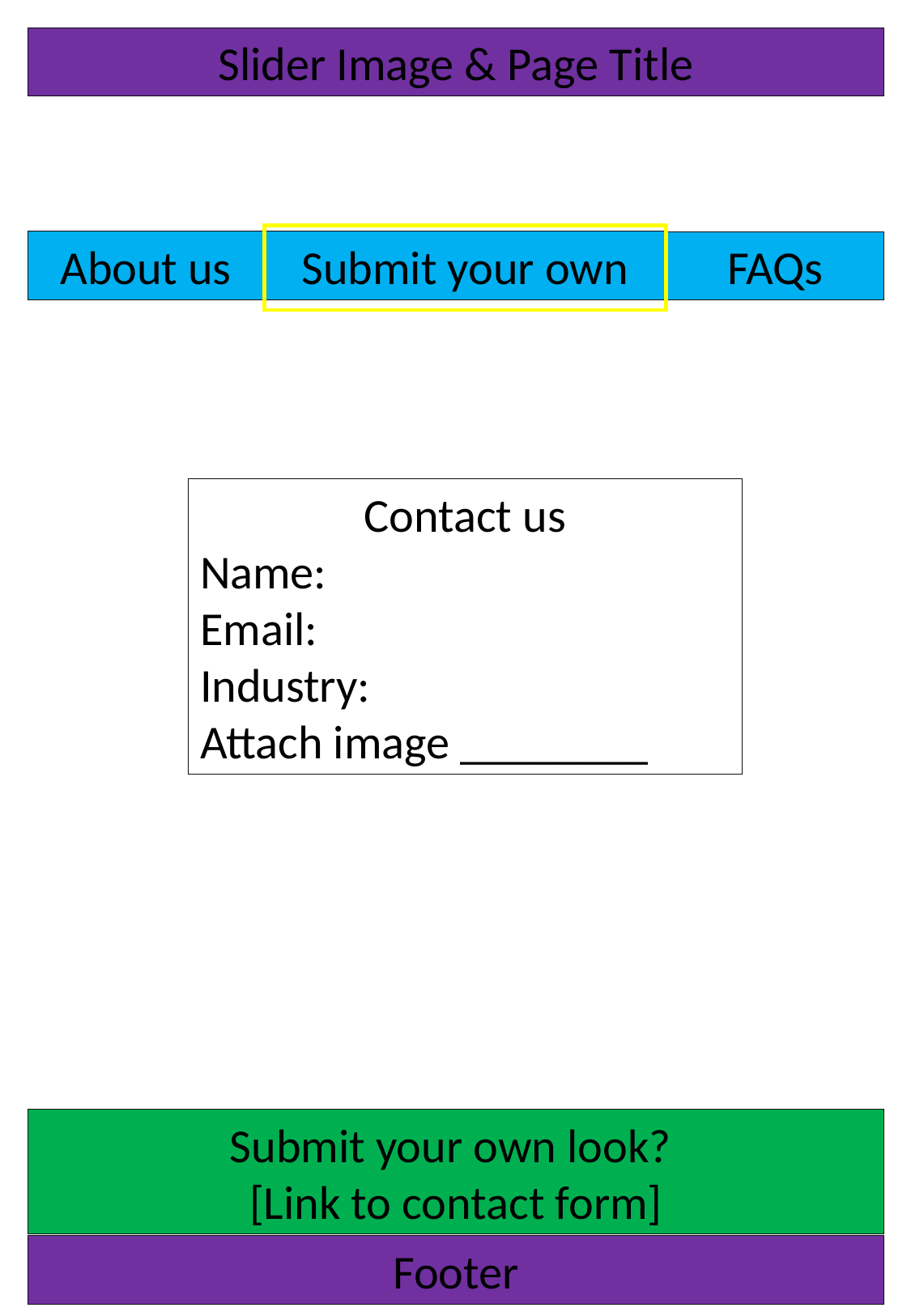

Slider Image & Page Title

About us
Submit your own
FAQs
Contact us
Name:
Email:
Industry:
Attach image ________
Submit your own look?
[Link to contact form]
Footer